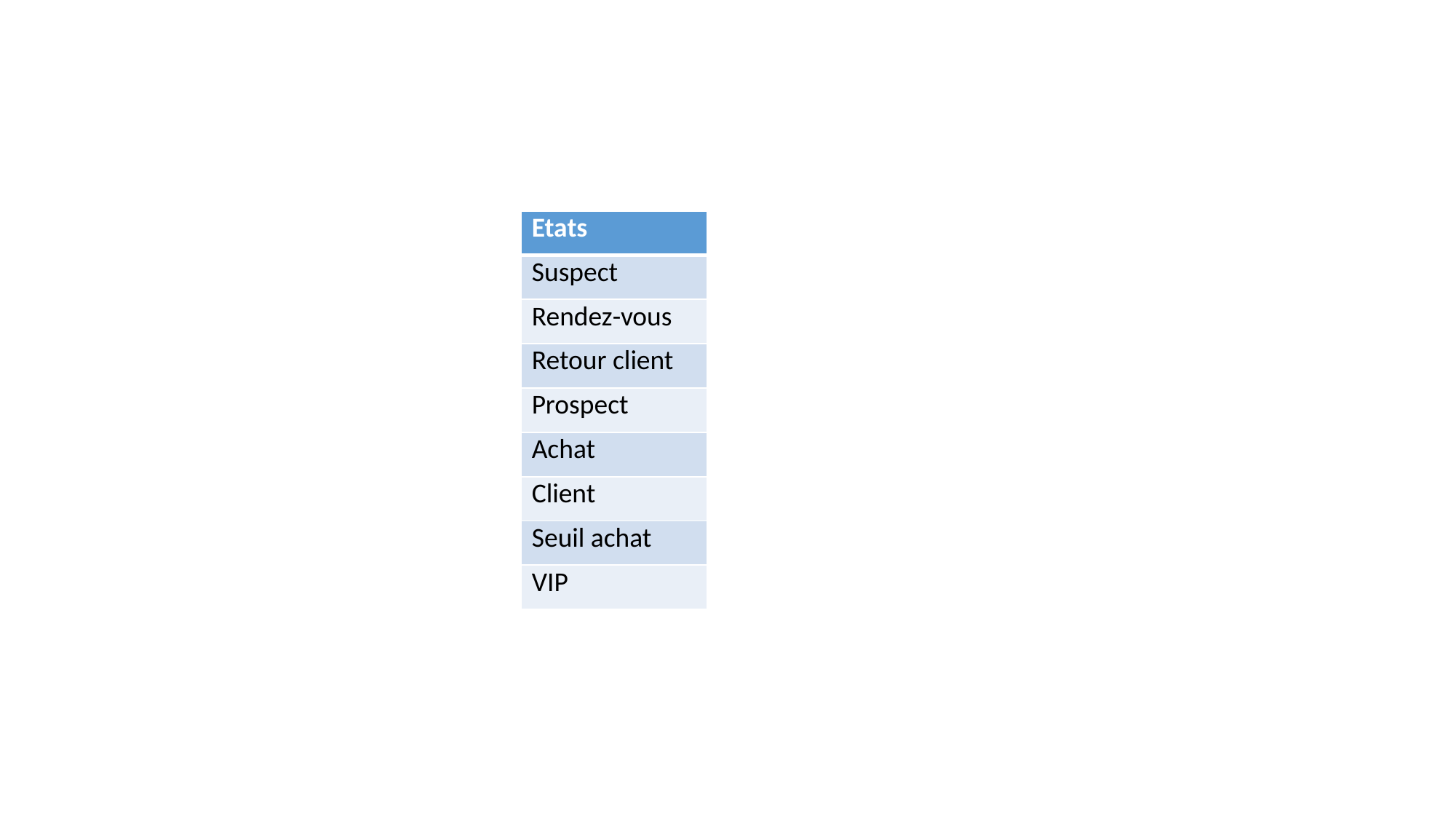

| Etats |
| --- |
| Suspect |
| Rendez-vous |
| Retour client |
| Prospect |
| Achat |
| Client |
| Seuil achat |
| VIP |